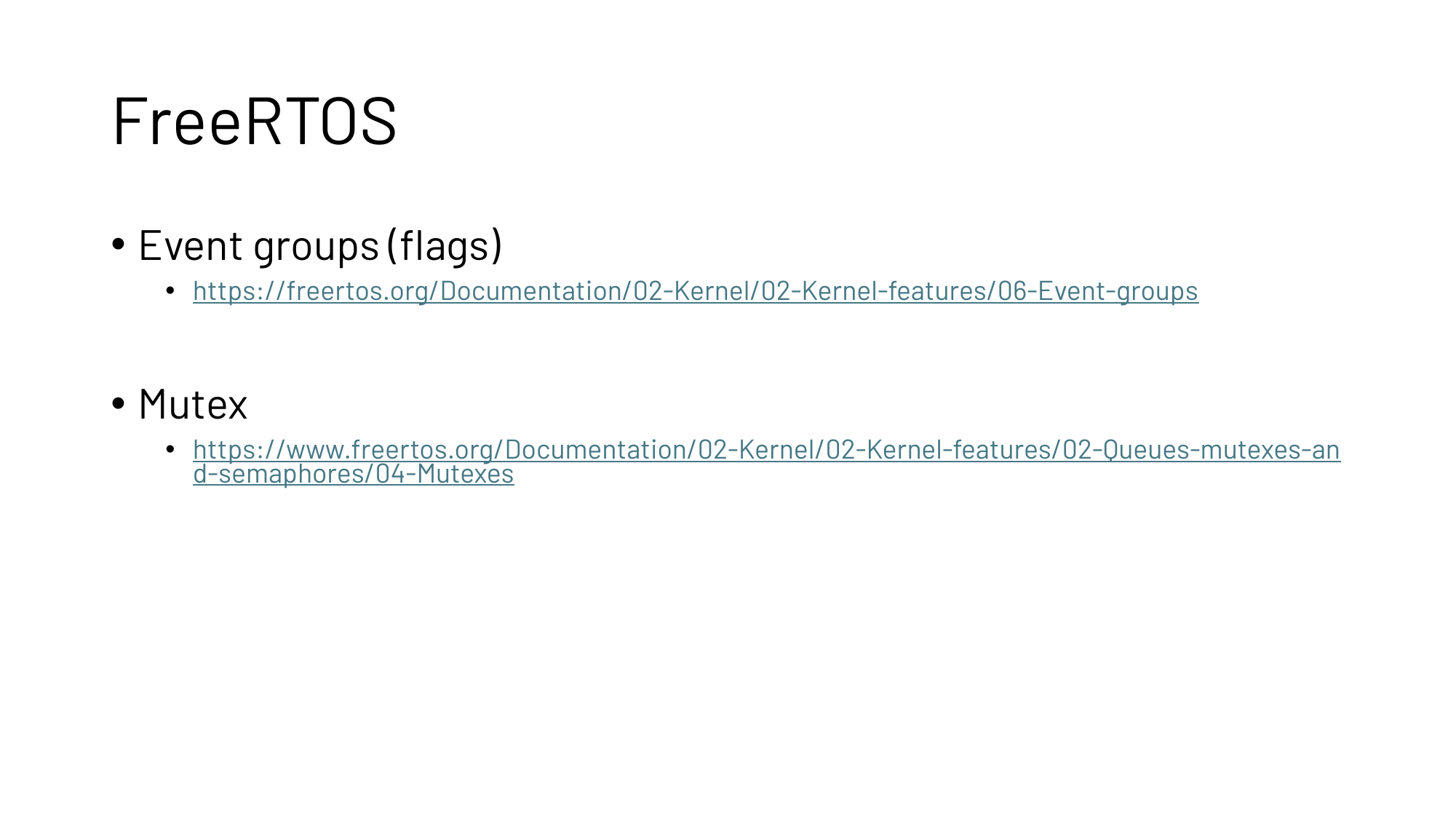

# FreeRTOS
Event groups (flags)
https://freertos.org/Documentation/02-Kernel/02-Kernel-features/06-Event-groups

Mutex
https://www.freertos.org/Documentation/02-Kernel/02-Kernel-features/02-Queues-mutexes-and-semaphores/04-Mutexes